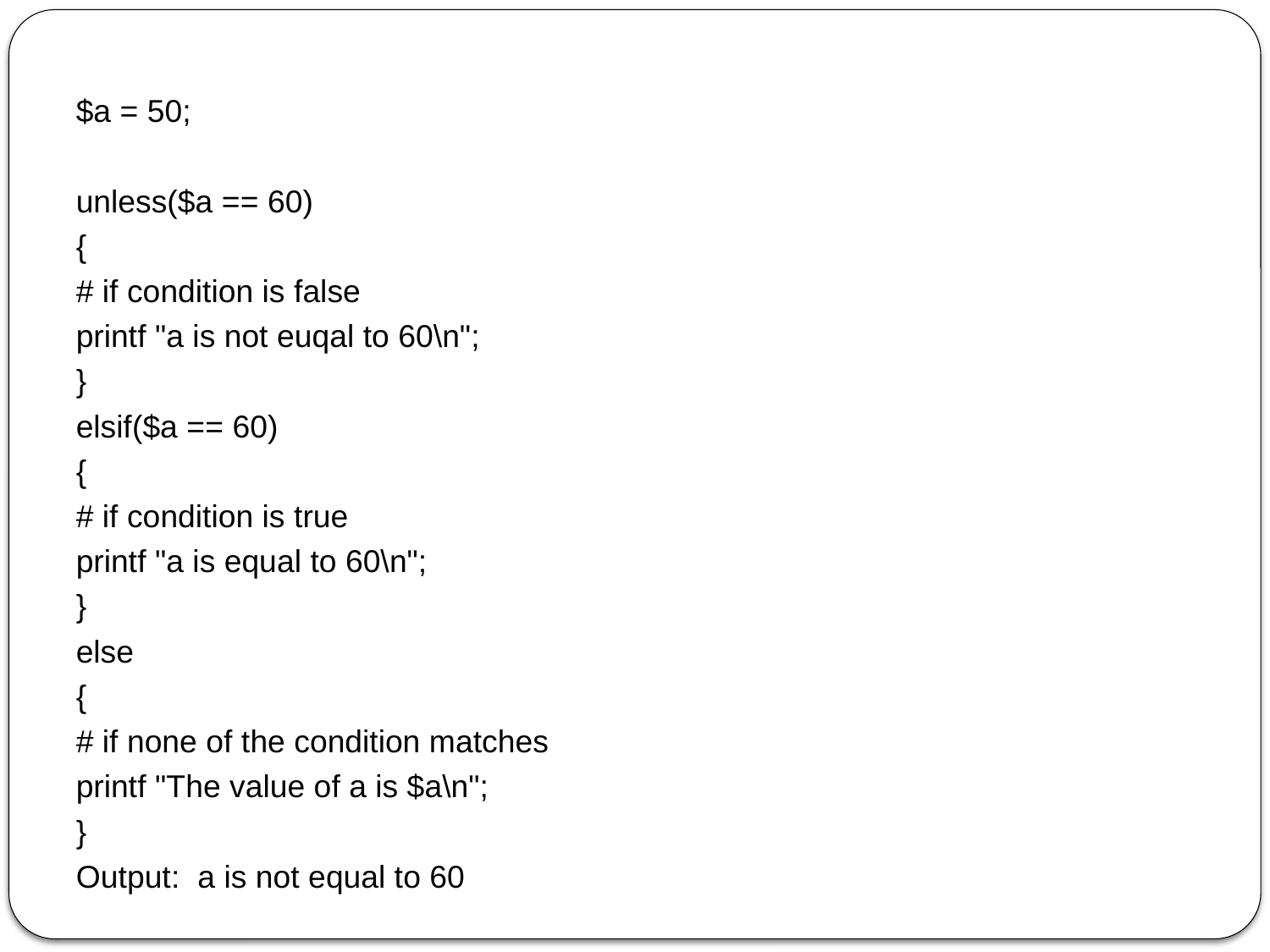

$a = 50;

unless($a == 60)
{
# if condition is false
printf "a is not euqal to 60\n";
}
elsif($a == 60)
{
# if condition is true
printf "a is equal to 60\n";
}
else
{
# if none of the condition matches
printf "The value of a is $a\n";
}
Output: 	a is not equal to 60